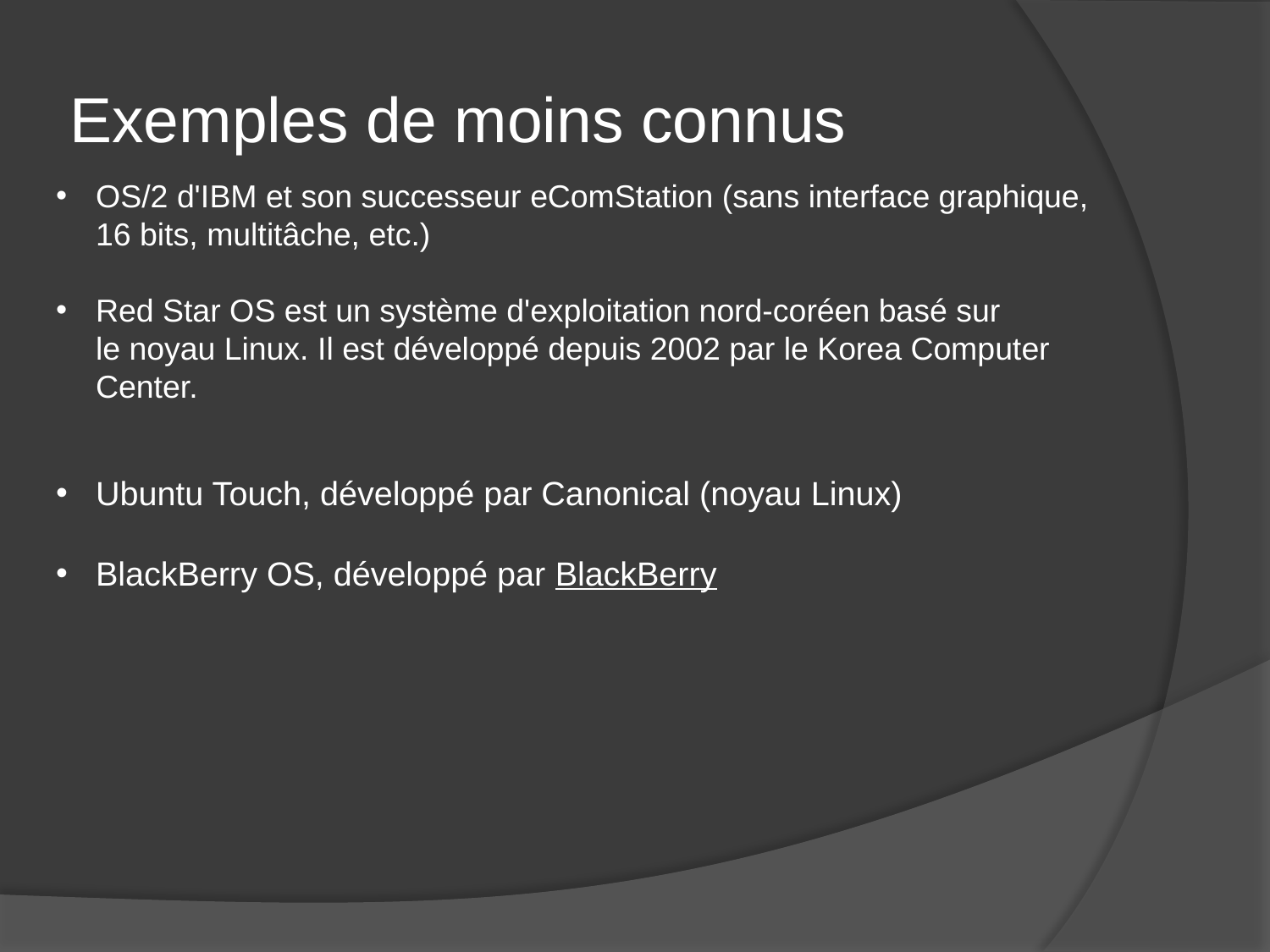

Exemples de moins connus
OS/2 d'IBM et son successeur eComStation (sans interface graphique, 16 bits, multitâche, etc.)

Red Star OS est un système d'exploitation nord-coréen basé sur le noyau Linux. Il est développé depuis 2002 par le Korea Computer Center.

Ubuntu Touch, développé par Canonical (noyau Linux)

BlackBerry OS, développé par BlackBerry